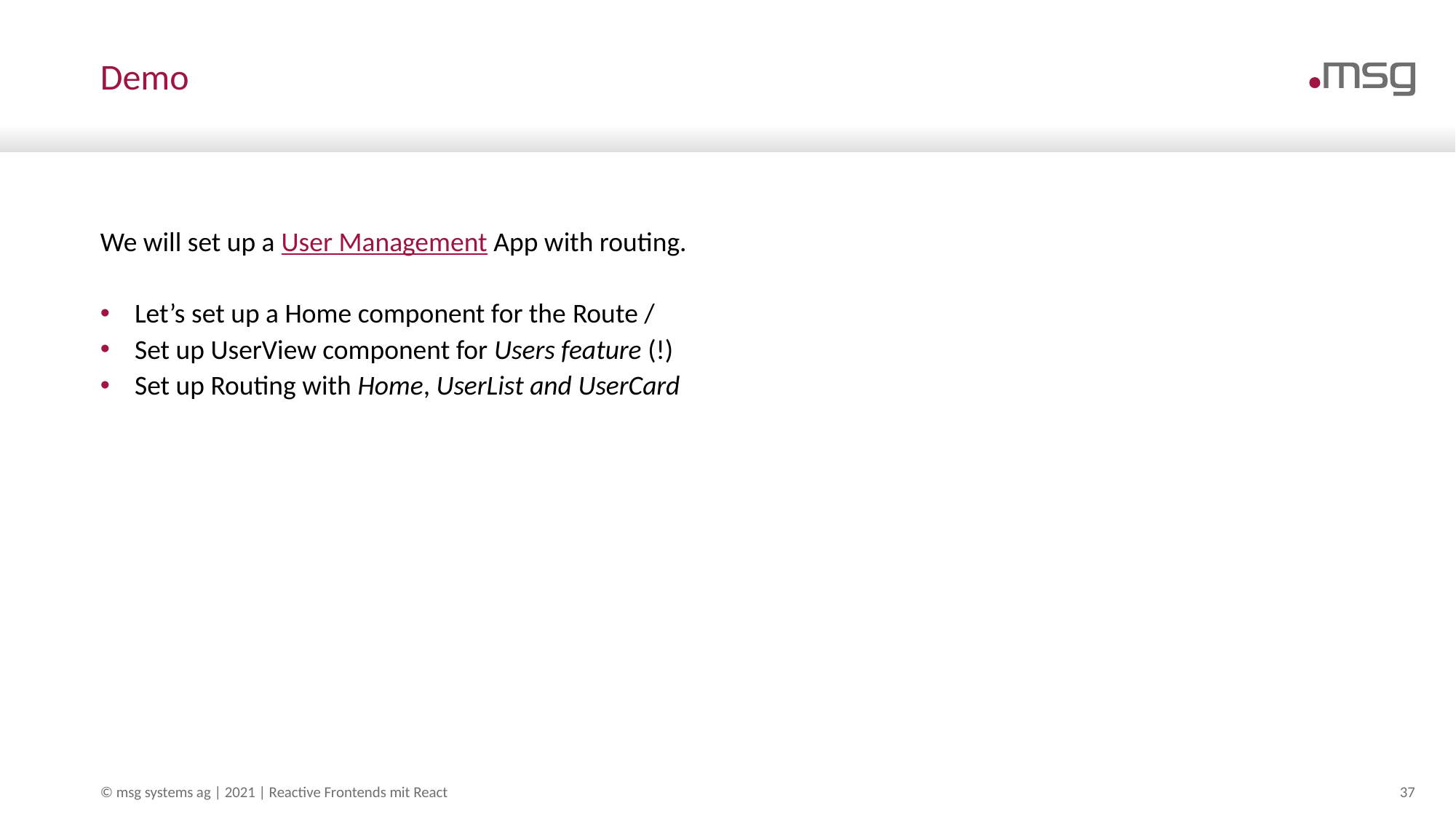

# Demo
We will set up a User Management App with routing.

Let’s set up a Home component for the Route /
Set up UserView component for Users feature (!)
Set up Routing with Home, UserList and UserCard
© msg systems ag | 2021 | Reactive Frontends mit React
37